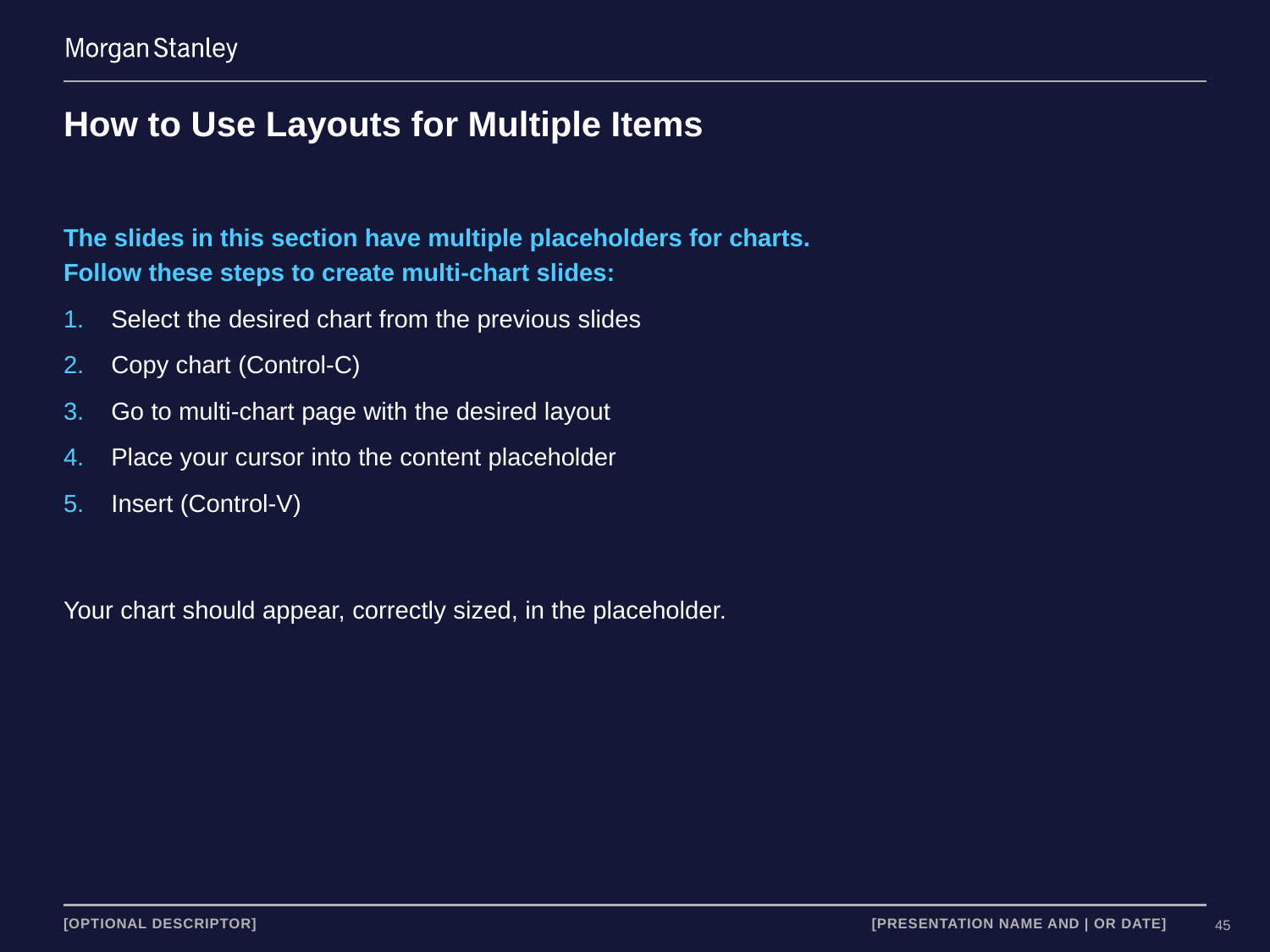

# How to Use Layouts for Multiple Items
The slides in this section have multiple placeholders for charts.
Follow these steps to create multi-chart slides:
Select the desired chart from the previous slides
Copy chart (Control-C)
Go to multi-chart page with the desired layout
Place your cursor into the content placeholder
Insert (Control-V)

Your chart should appear, correctly sized, in the placeholder.